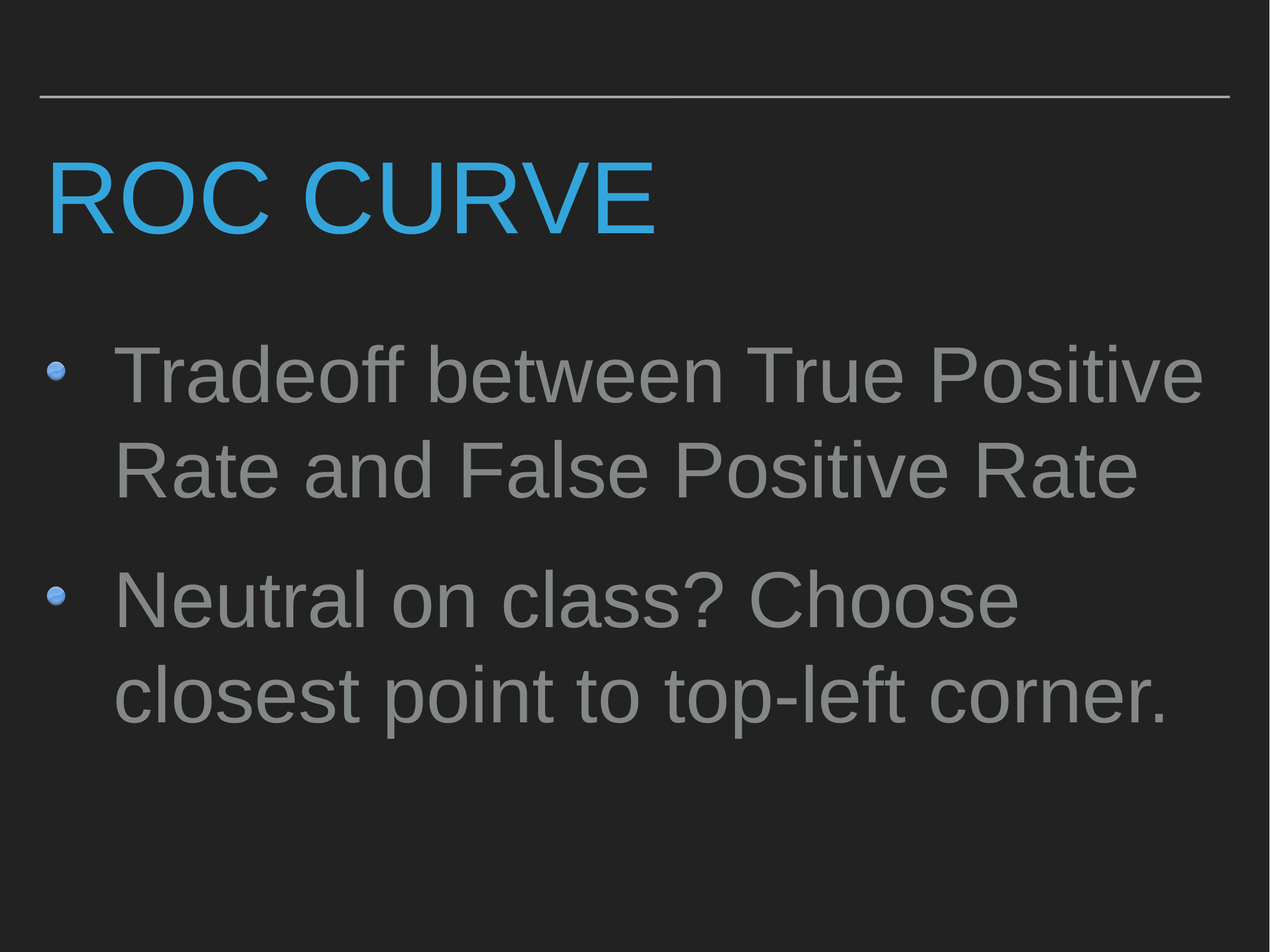

# ROC Curve

Tradeoff between True Positive Rate and False Positive Rate
Neutral on class? Choose closest point to top-left corner.